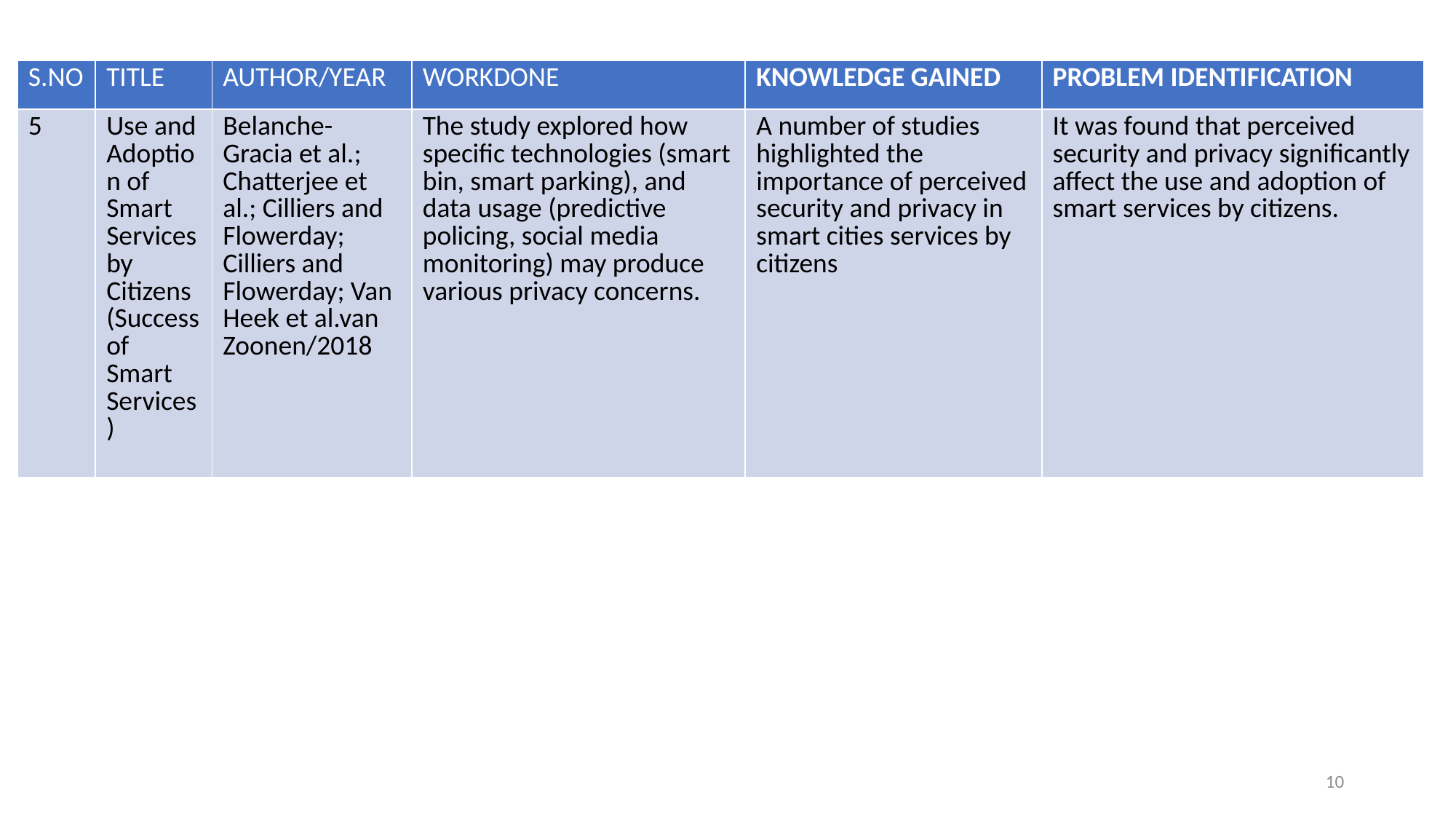

| S.NO | TITLE | AUTHOR/YEAR | WORKDONE | KNOWLEDGE GAINED | PROBLEM IDENTIFICATION |
| --- | --- | --- | --- | --- | --- |
| 5 | Use and Adoption of Smart Services by Citizens (Success of Smart Services) | Belanche-Gracia et al.; Chatterjee et al.; Cilliers and Flowerday; Cilliers and Flowerday; Van Heek et al.van Zoonen/2018 | The study explored how specific technologies (smart bin, smart parking), and data usage (predictive policing, social media monitoring) may produce various privacy concerns. | A number of studies highlighted the importance of perceived security and privacy in smart cities services by citizens | It was found that perceived security and privacy significantly affect the use and adoption of smart services by citizens. |
10